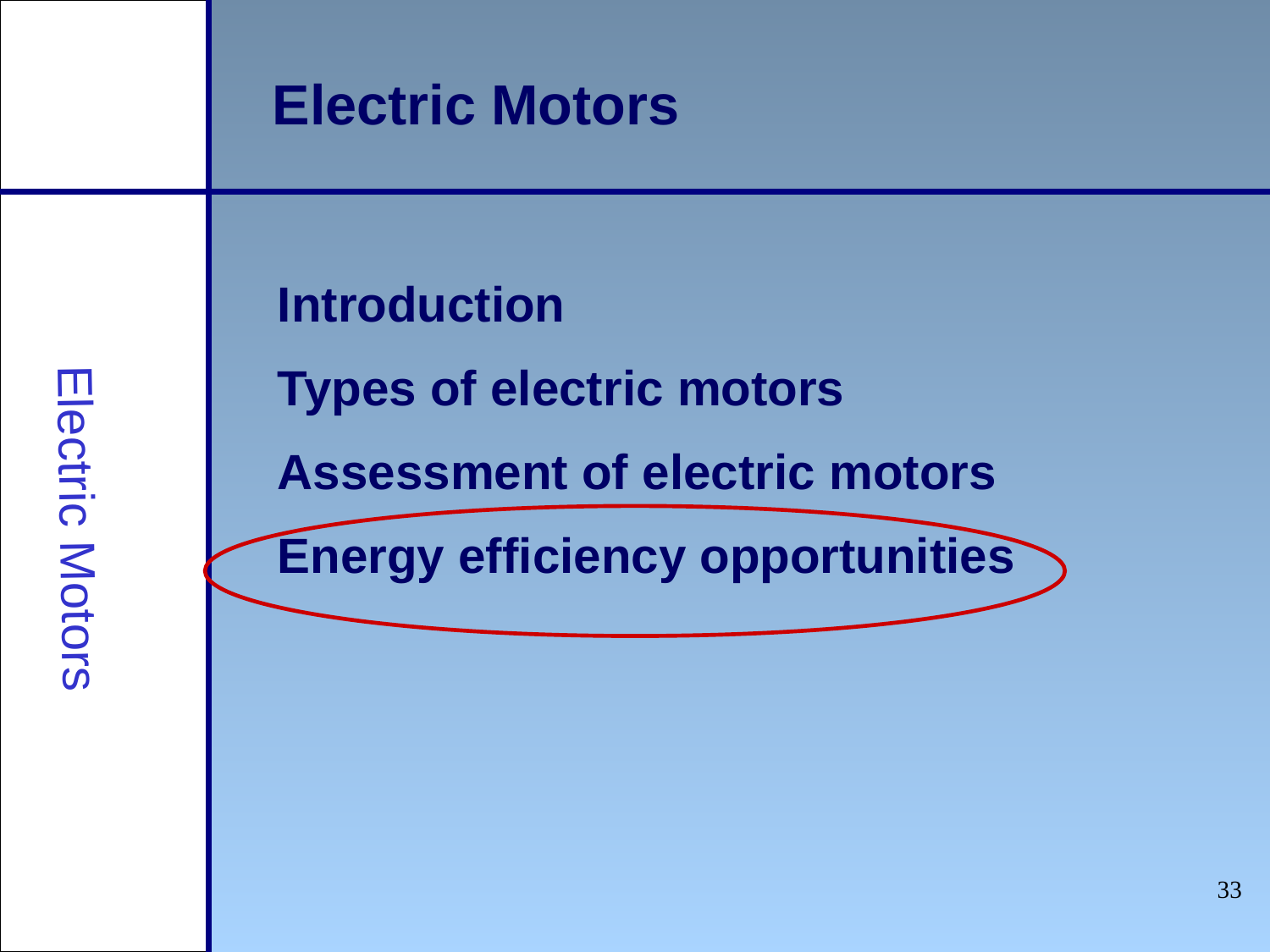

Electric Motors
Introduction
Types of electric motors
Assessment of electric motors
Energy efficiency opportunities

Electric Motors

33